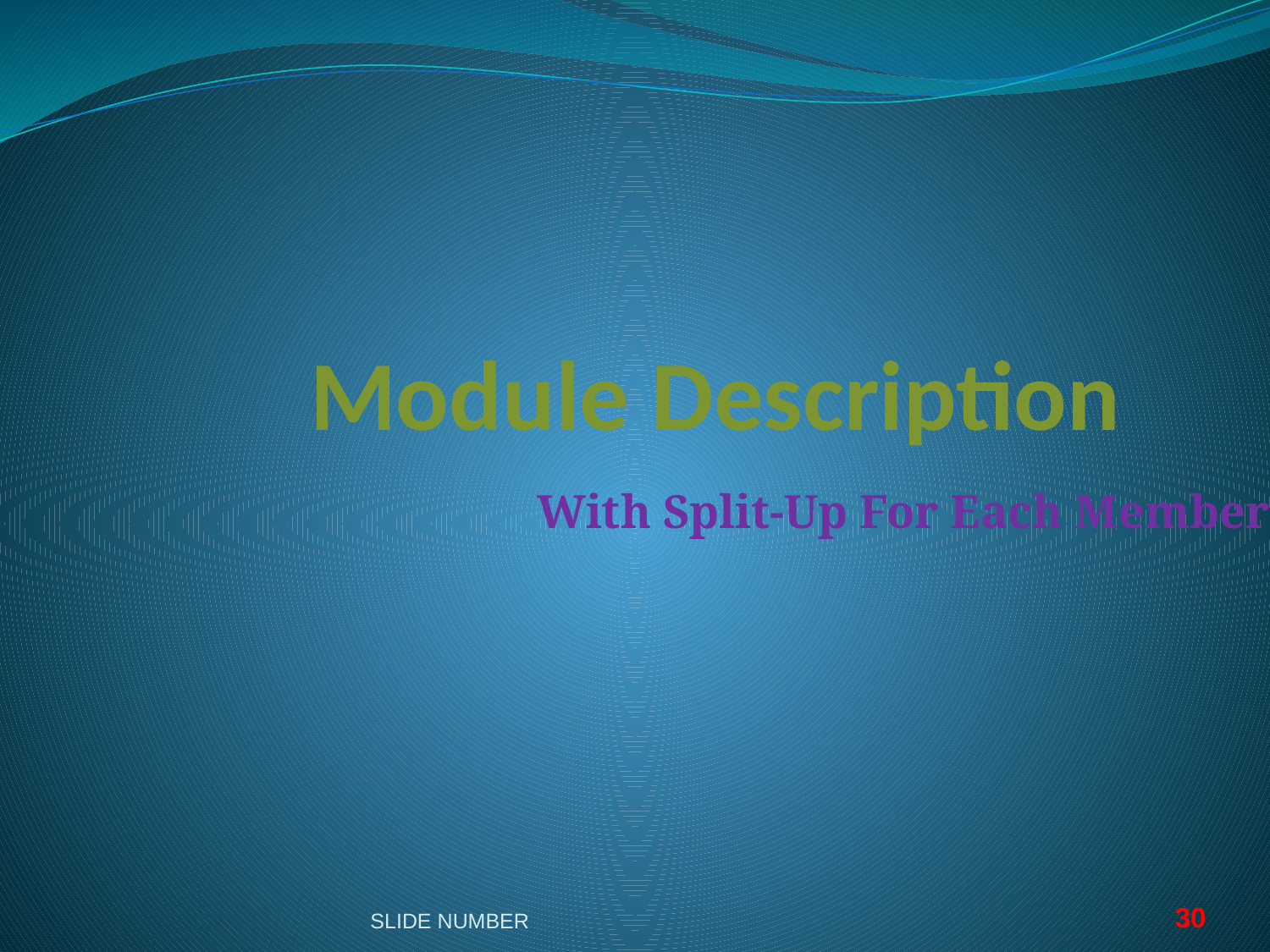

# Module Description
With Split-Up For Each Member
SLIDE NUMBER
30